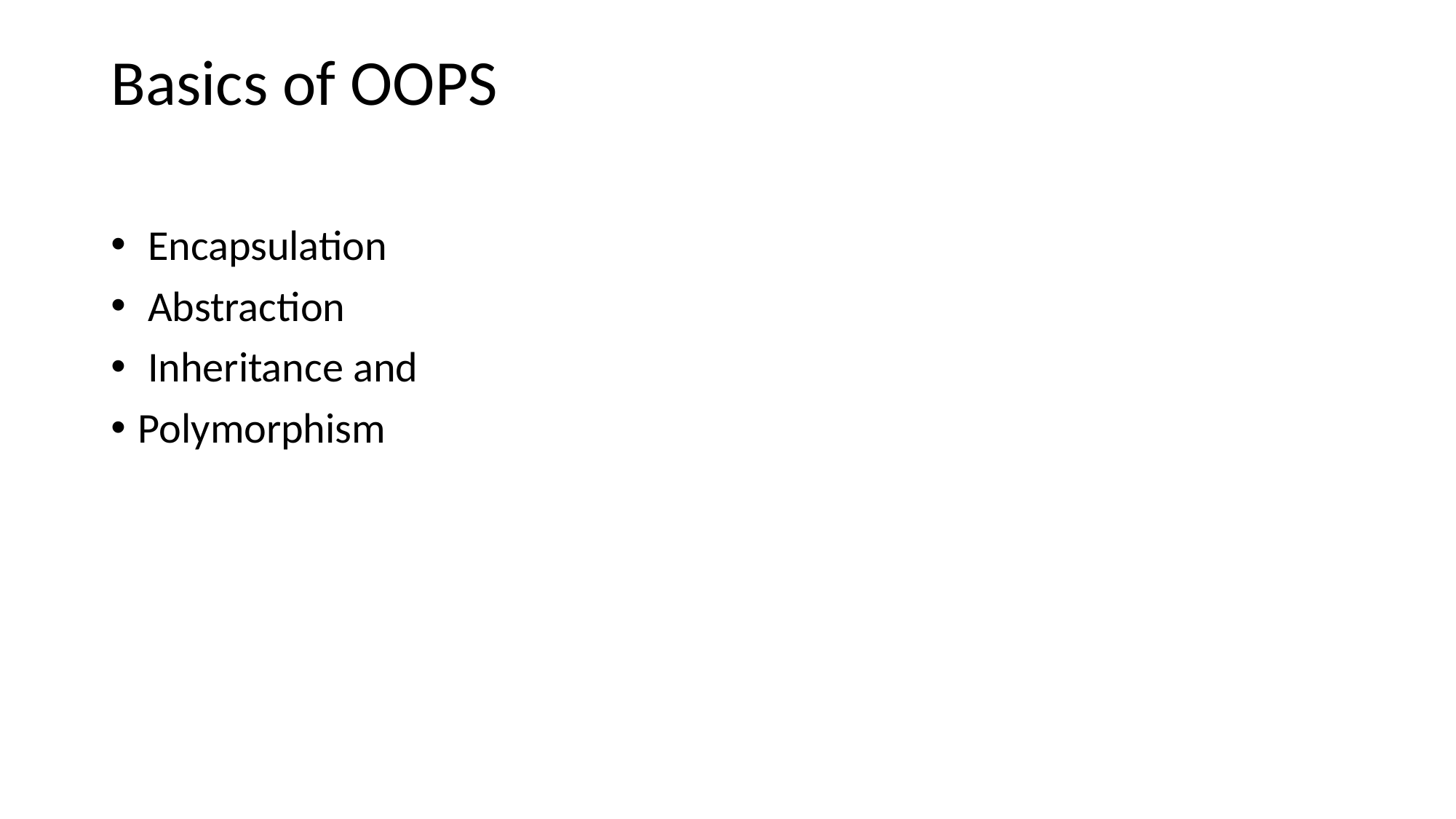

# Basics of OOPS
 Encapsulation
 Abstraction
 Inheritance and
Polymorphism